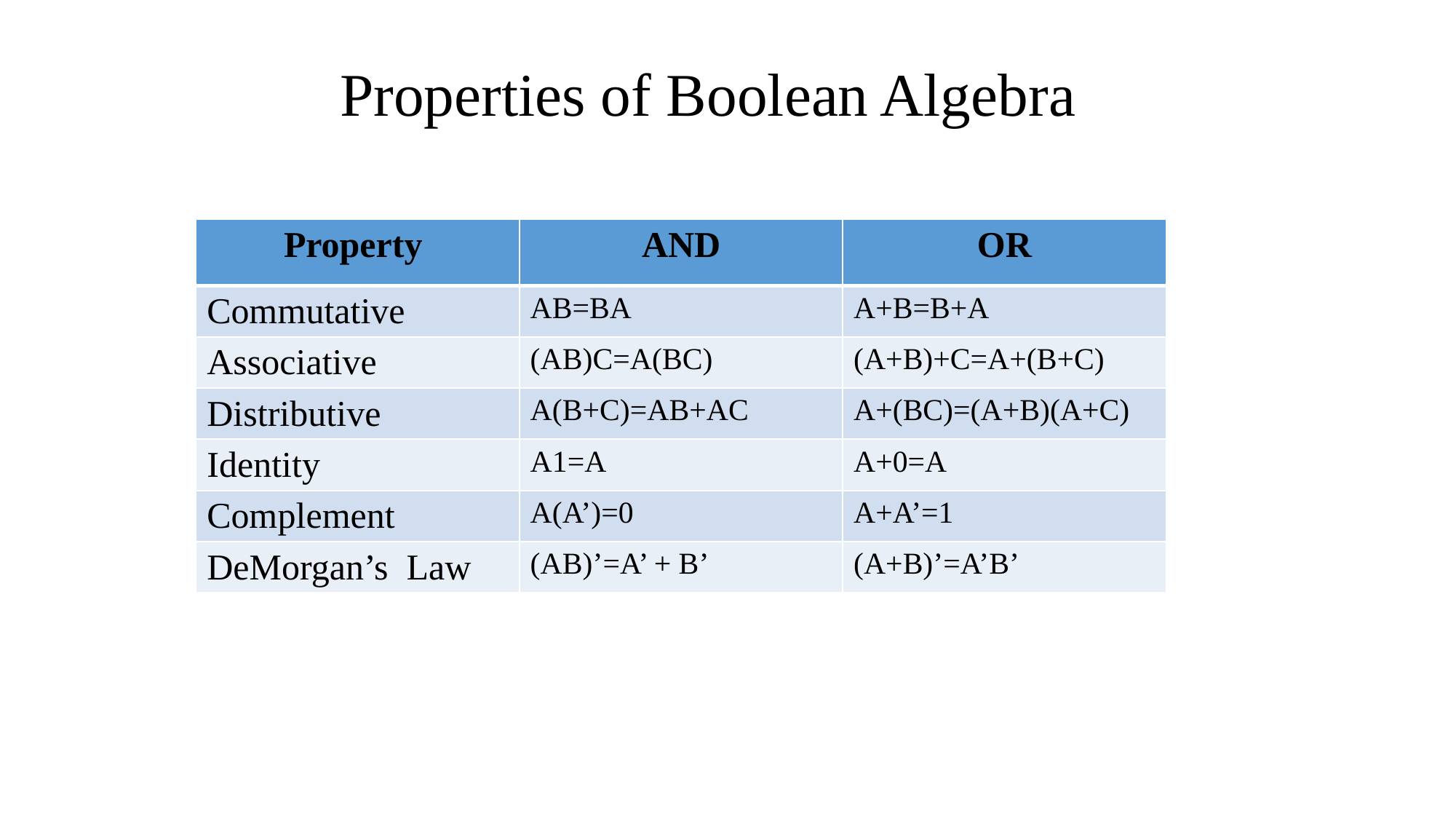

Properties of Boolean Algebra
| Property | AND | OR |
| --- | --- | --- |
| Commutative | AB=BA | A+B=B+A |
| Associative | (AB)C=A(BC) | (A+B)+C=A+(B+C) |
| Distributive | A(B+C)=AB+AC | A+(BC)=(A+B)(A+C) |
| Identity | A1=A | A+0=A |
| Complement | A(A’)=0 | A+A’=1 |
| DeMorgan’s Law | (AB)’=A’ + B’ | (A+B)’=A’B’ |